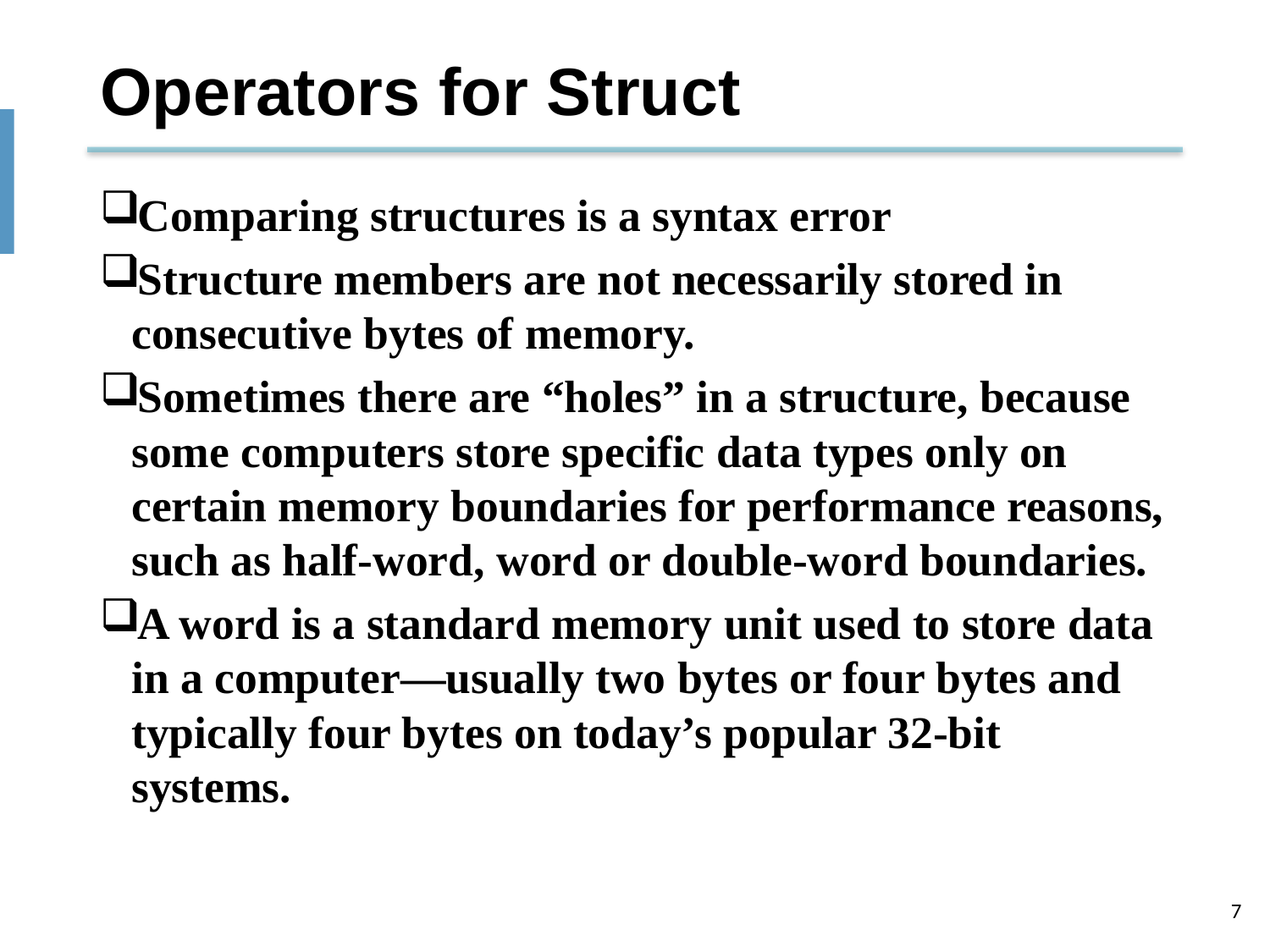

# Operators for Struct
Comparing structures is a syntax error
Structure members are not necessarily stored in consecutive bytes of memory.
Sometimes there are “holes” in a structure, because some computers store specific data types only on certain memory boundaries for performance reasons, such as half-word, word or double-word boundaries.
A word is a standard memory unit used to store data in a computer—usually two bytes or four bytes and typically four bytes on today’s popular 32-bit systems.

7